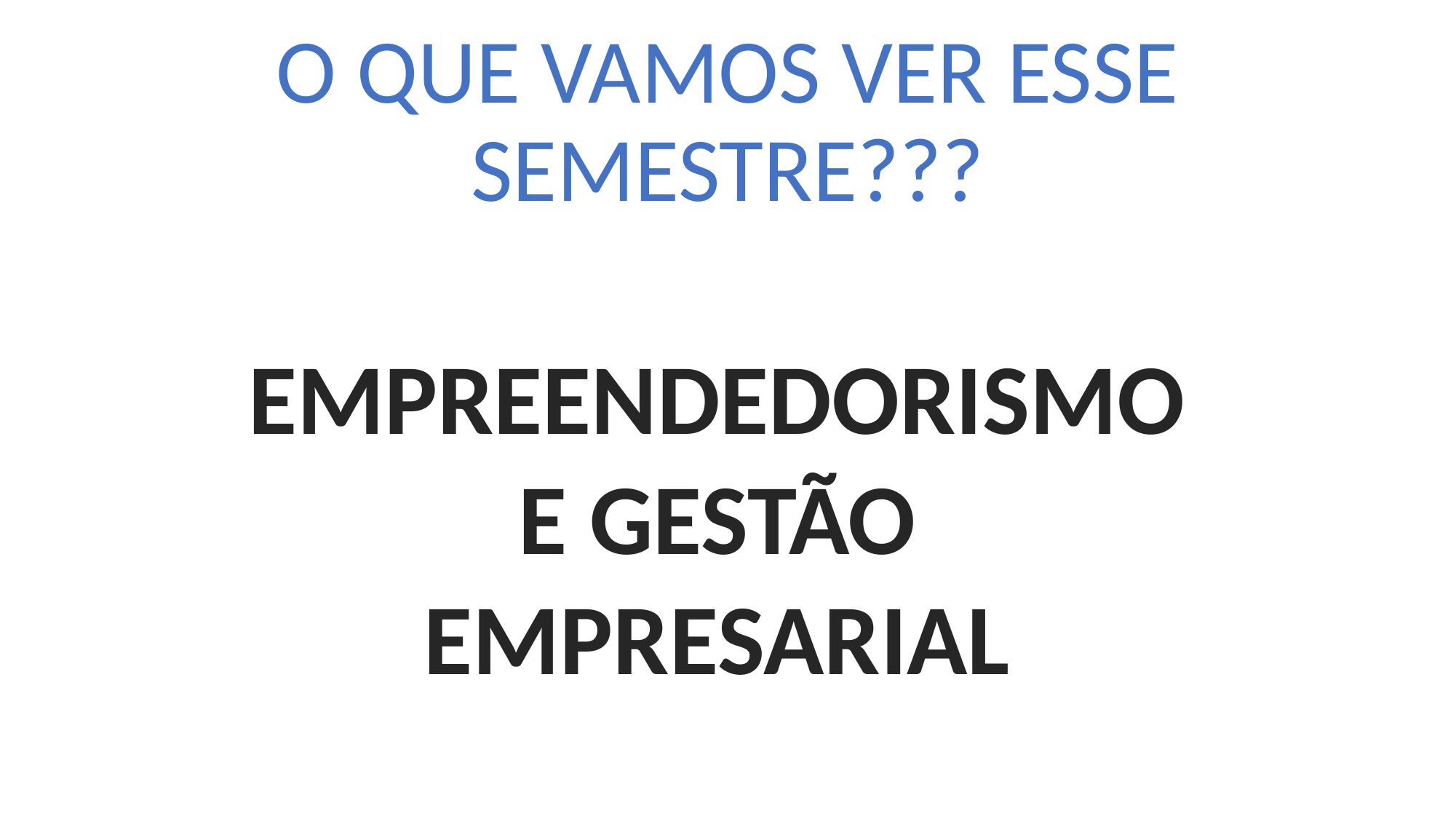

# O QUE VAMOS VER ESSE SEMESTRE???
EMPREENDEDORISMO E GESTÃO EMPRESARIAL